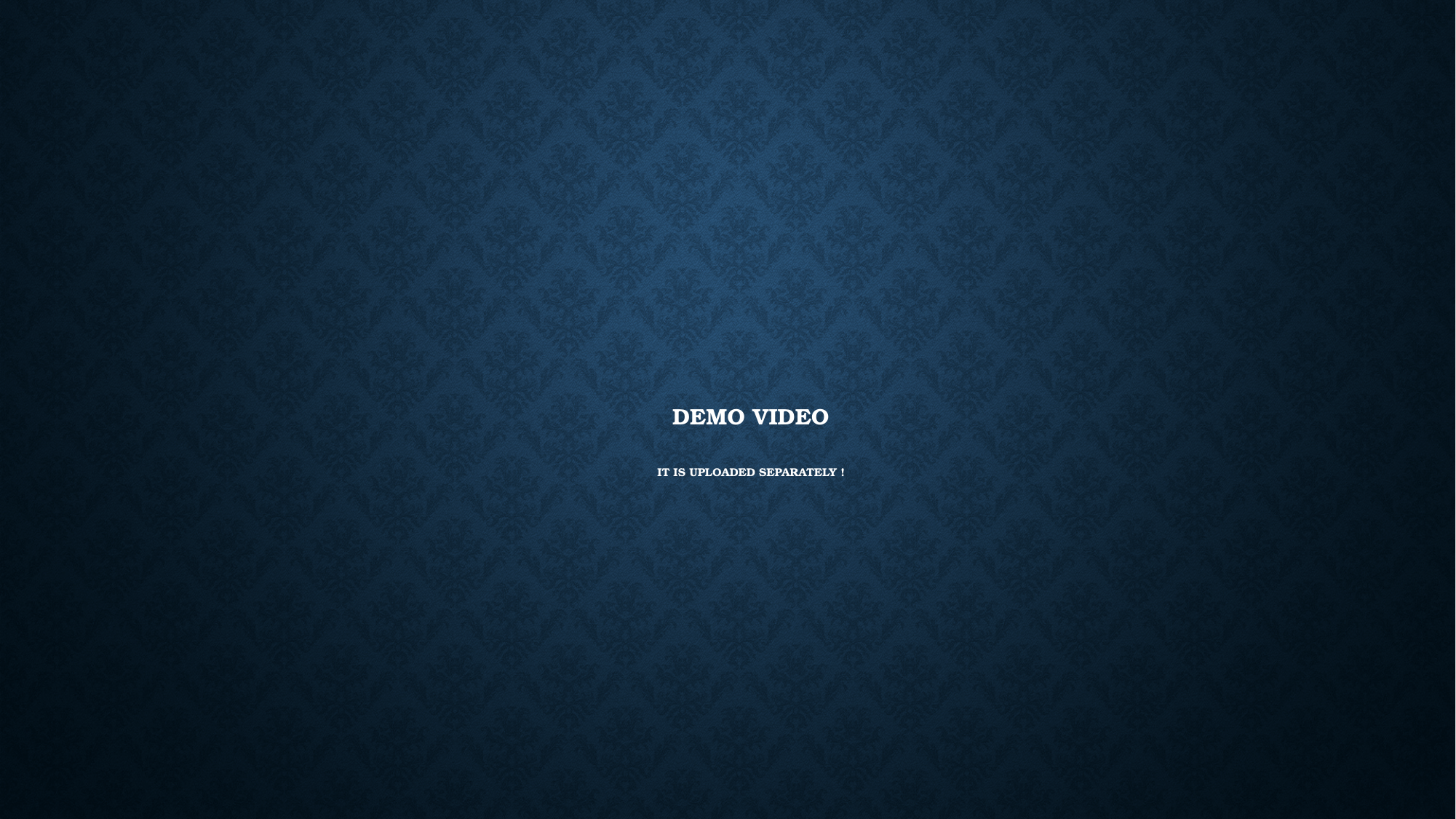

# Demo video It is uploaded separately !